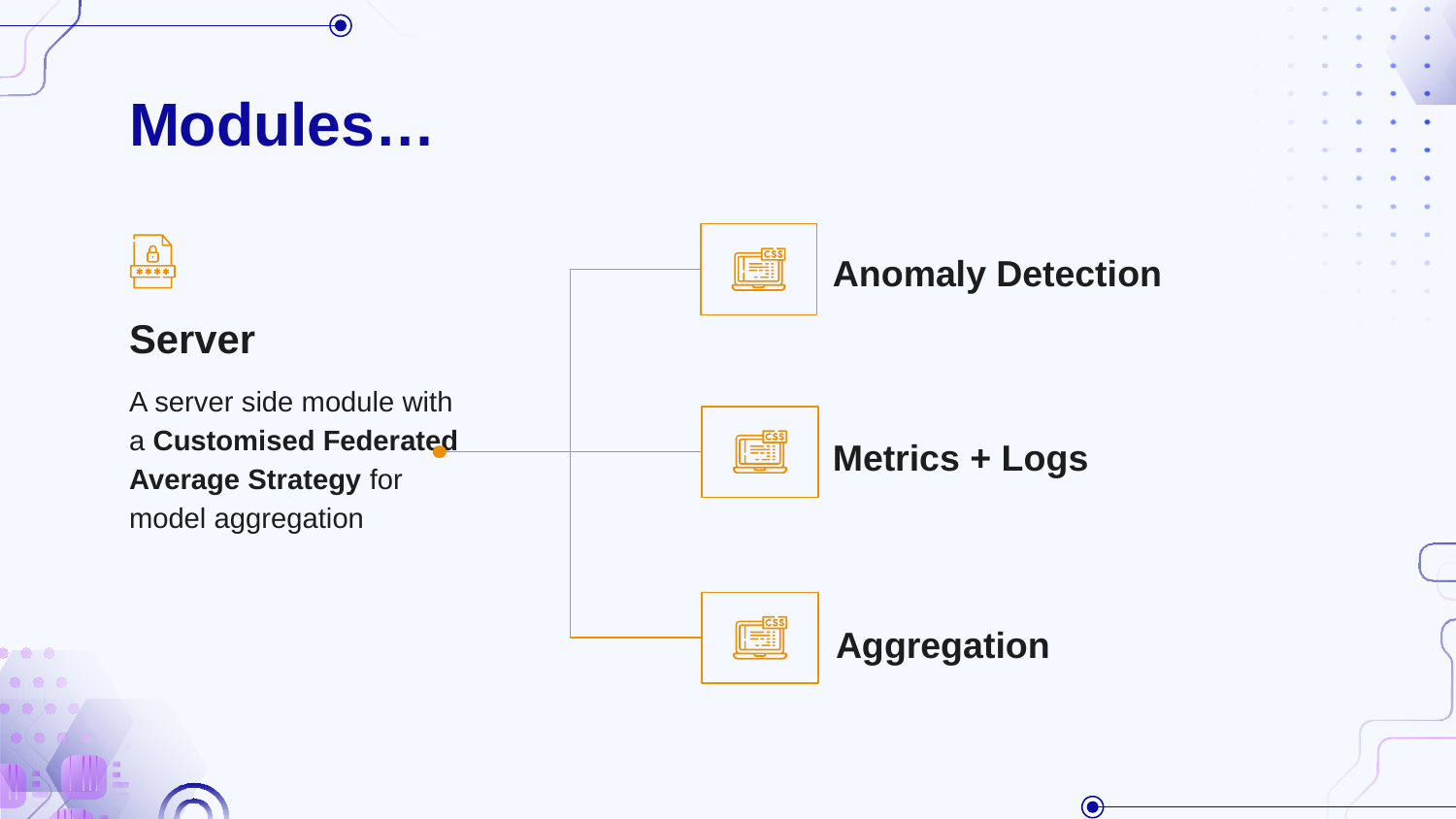

# Modules…

Anomaly Detection

Server
A server side module with a Customised Federated Average Strategy for model aggregation

Metrics + Logs

Aggregation